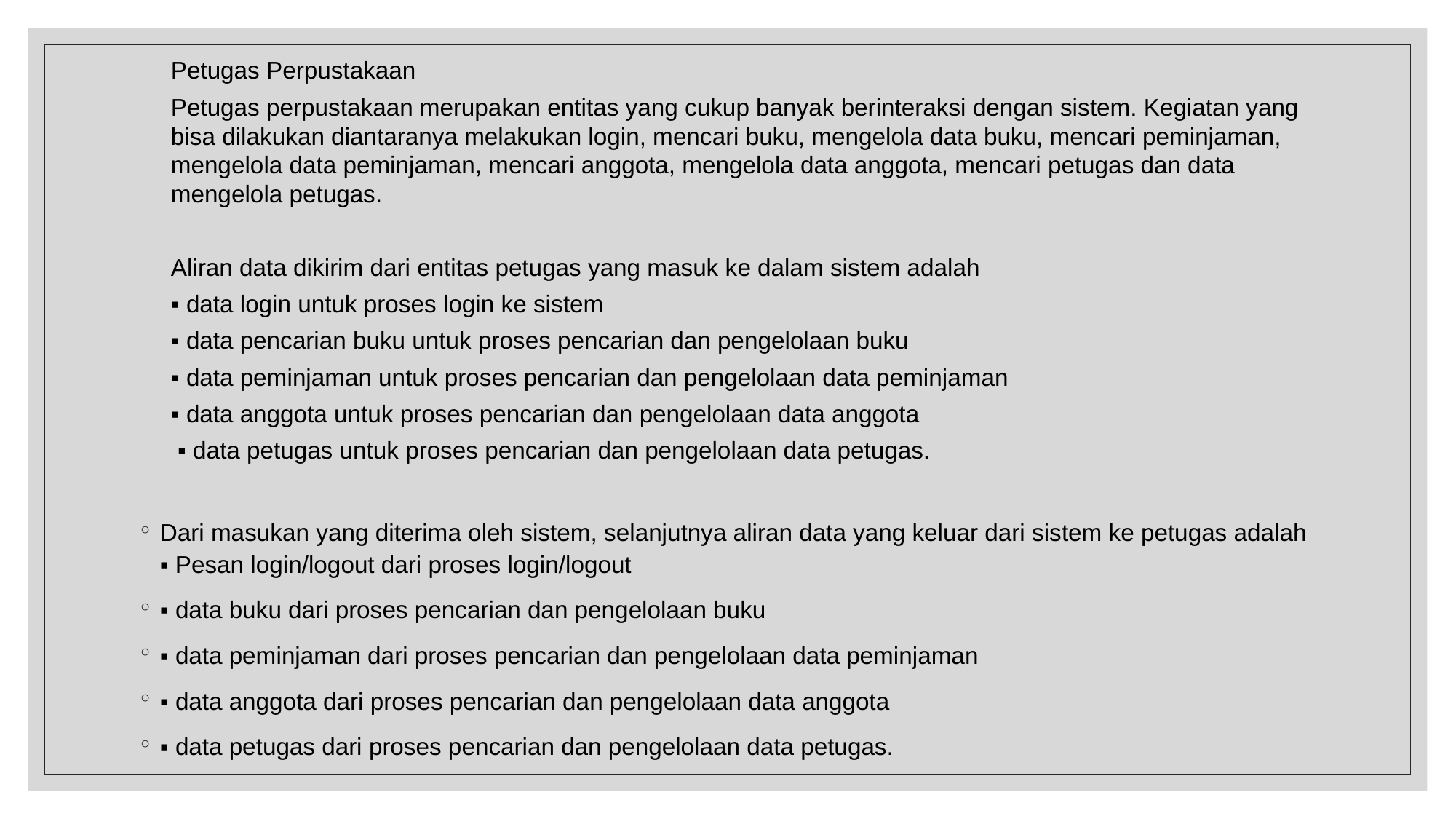

Petugas Perpustakaan
Petugas perpustakaan merupakan entitas yang cukup banyak berinteraksi dengan sistem. Kegiatan yang bisa dilakukan diantaranya melakukan login, mencari buku, mengelola data buku, mencari peminjaman, mengelola data peminjaman, mencari anggota, mengelola data anggota, mencari petugas dan data mengelola petugas.

Aliran data dikirim dari entitas petugas yang masuk ke dalam sistem adalah
▪ data login untuk proses login ke sistem
▪ data pencarian buku untuk proses pencarian dan pengelolaan buku
▪ data peminjaman untuk proses pencarian dan pengelolaan data peminjaman
▪ data anggota untuk proses pencarian dan pengelolaan data anggota
 ▪ data petugas untuk proses pencarian dan pengelolaan data petugas.

Dari masukan yang diterima oleh sistem, selanjutnya aliran data yang keluar dari sistem ke petugas adalah ▪ Pesan login/logout dari proses login/logout
▪ data buku dari proses pencarian dan pengelolaan buku
▪ data peminjaman dari proses pencarian dan pengelolaan data peminjaman
▪ data anggota dari proses pencarian dan pengelolaan data anggota
▪ data petugas dari proses pencarian dan pengelolaan data petugas.